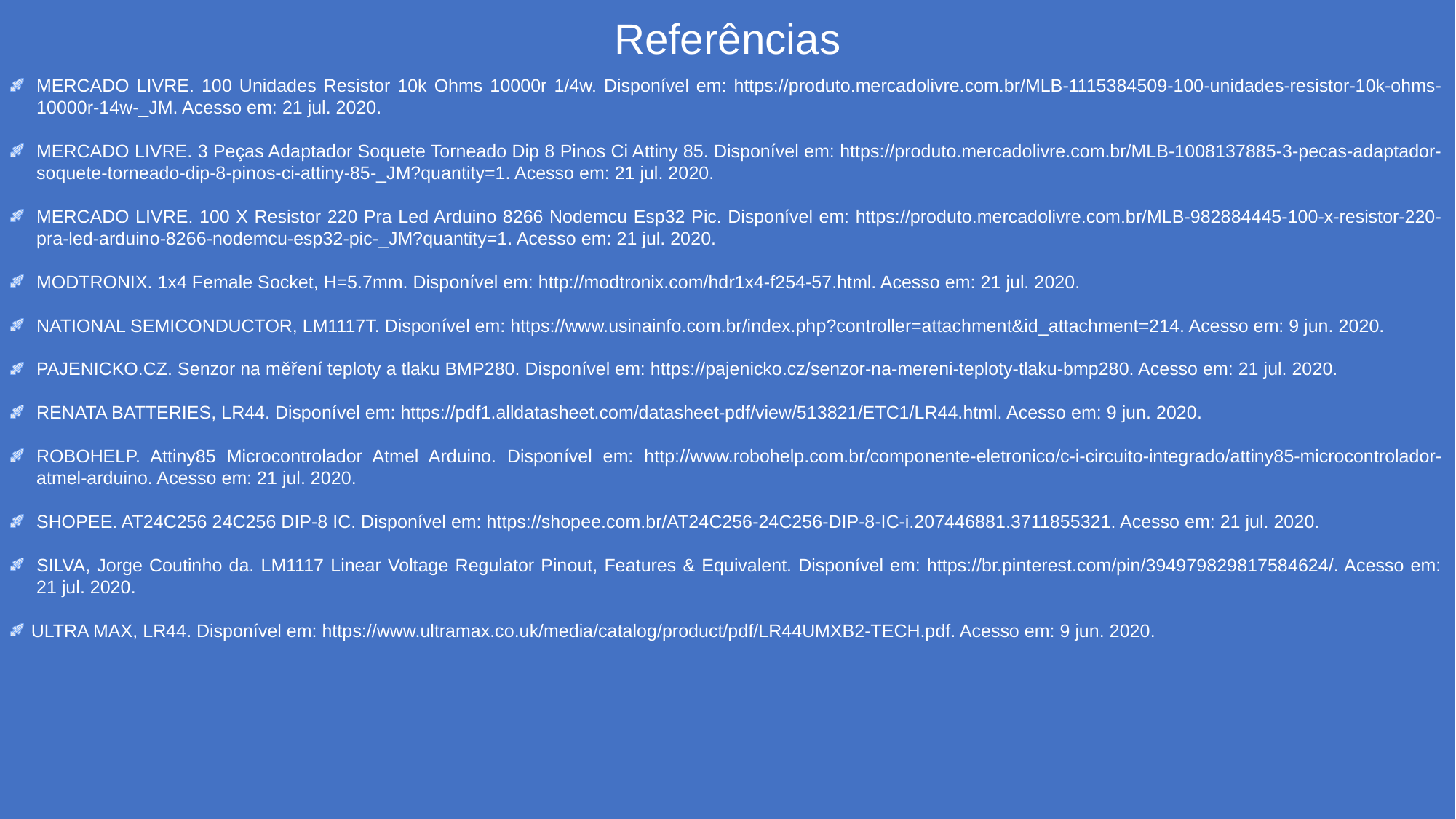

Referências
MERCADO LIVRE. 100 Unidades Resistor 10k Ohms 10000r 1/4w. Disponível em: https://produto.mercadolivre.com.br/MLB-1115384509-100-unidades-resistor-10k-ohms-10000r-14w-_JM. Acesso em: 21 jul. 2020.

MERCADO LIVRE. 3 Peças Adaptador Soquete Torneado Dip 8 Pinos Ci Attiny 85. Disponível em: https://produto.mercadolivre.com.br/MLB-1008137885-3-pecas-adaptador-soquete-torneado-dip-8-pinos-ci-attiny-85-_JM?quantity=1. Acesso em: 21 jul. 2020.

MERCADO LIVRE. 100 X Resistor 220 Pra Led Arduino 8266 Nodemcu Esp32 Pic. Disponível em: https://produto.mercadolivre.com.br/MLB-982884445-100-x-resistor-220-pra-led-arduino-8266-nodemcu-esp32-pic-_JM?quantity=1. Acesso em: 21 jul. 2020.

MODTRONIX. 1x4 Female Socket, H=5.7mm. Disponível em: http://modtronix.com/hdr1x4-f254-57.html. Acesso em: 21 jul. 2020.

NATIONAL SEMICONDUCTOR, LM1117T. Disponível em: https://www.usinainfo.com.br/index.php?controller=attachment&id_attachment=214. Acesso em: 9 jun. 2020.

PAJENICKO.CZ. Senzor na měření teploty a tlaku BMP280. Disponível em: https://pajenicko.cz/senzor-na-mereni-teploty-tlaku-bmp280. Acesso em: 21 jul. 2020.

RENATA BATTERIES, LR44. Disponível em: https://pdf1.alldatasheet.com/datasheet-pdf/view/513821/ETC1/LR44.html. Acesso em: 9 jun. 2020.

ROBOHELP. Attiny85 Microcontrolador Atmel Arduino. Disponível em: http://www.robohelp.com.br/componente-eletronico/c-i-circuito-integrado/attiny85-microcontrolador-atmel-arduino. Acesso em: 21 jul. 2020.

SHOPEE. AT24C256 24C256 DIP-8 IC. Disponível em: https://shopee.com.br/AT24C256-24C256-DIP-8-IC-i.207446881.3711855321. Acesso em: 21 jul. 2020.

SILVA, Jorge Coutinho da. LM1117 Linear Voltage Regulator Pinout, Features & Equivalent. Disponível em: https://br.pinterest.com/pin/394979829817584624/. Acesso em: 21 jul. 2020.

ULTRA MAX, LR44. Disponível em: https://www.ultramax.co.uk/media/catalog/product/pdf/LR44UMXB2-TECH.pdf. Acesso em: 9 jun. 2020.